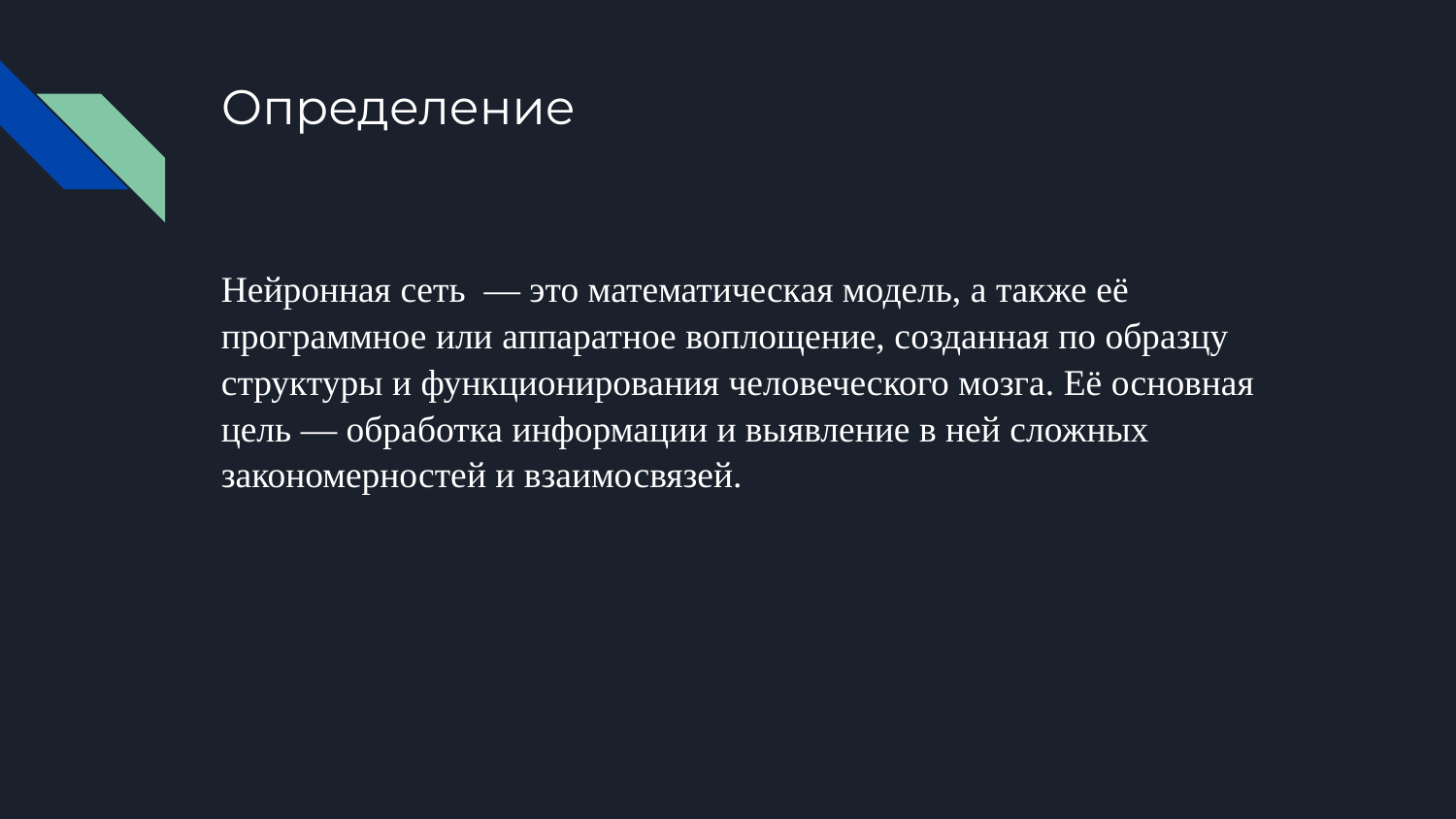

# Определение
Нейронная сеть  — это математическая модель, а также её программное или аппаратное воплощение, созданная по образцу структуры и функционирования человеческого мозга. Её основная цель — обработка информации и выявление в ней сложных закономерностей и взаимосвязей.